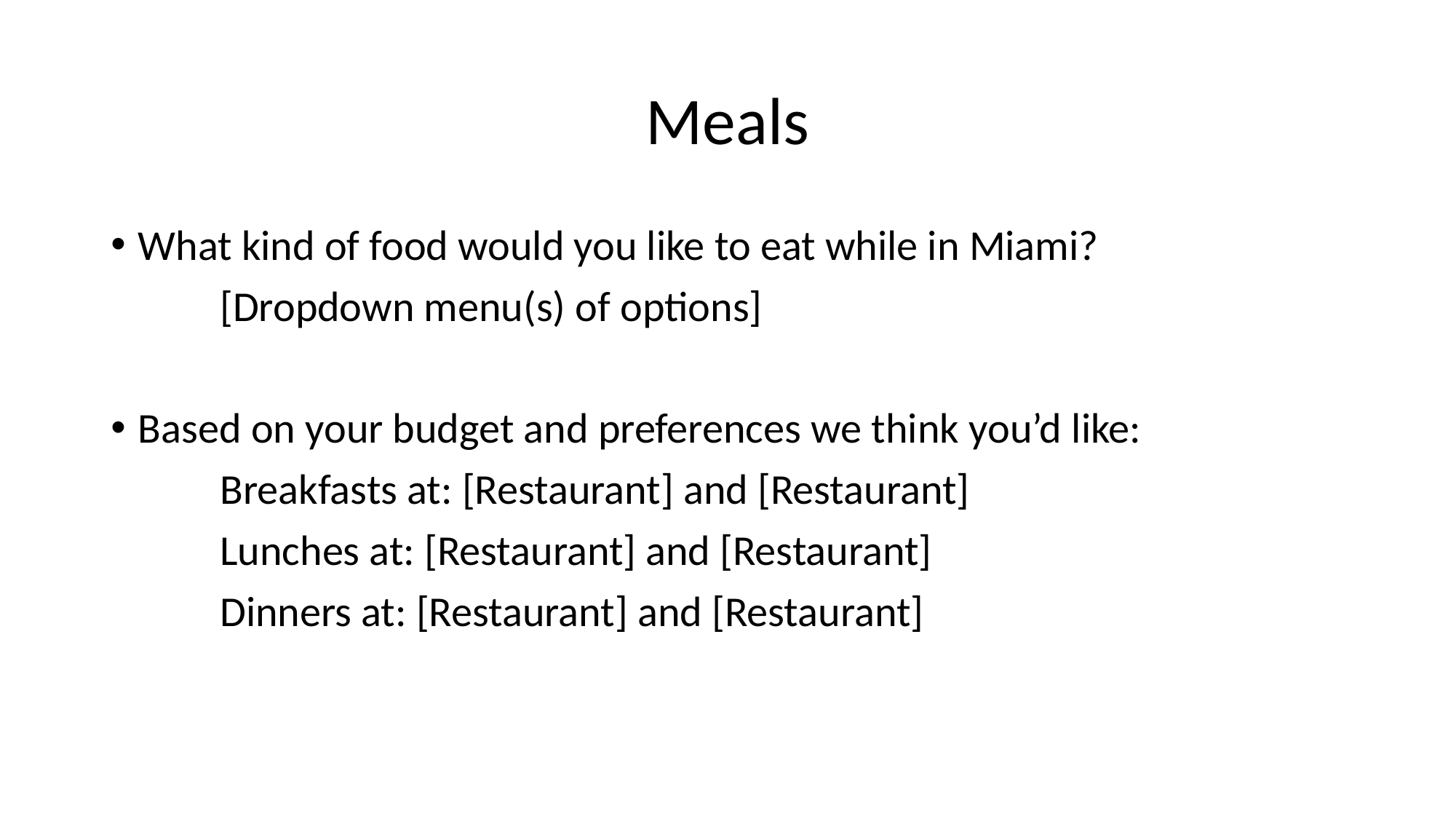

# Meals
What kind of food would you like to eat while in Miami?
	[Dropdown menu(s) of options]

Based on your budget and preferences we think you’d like:
	Breakfasts at: [Restaurant] and [Restaurant]
	Lunches at: [Restaurant] and [Restaurant]
	Dinners at: [Restaurant] and [Restaurant]